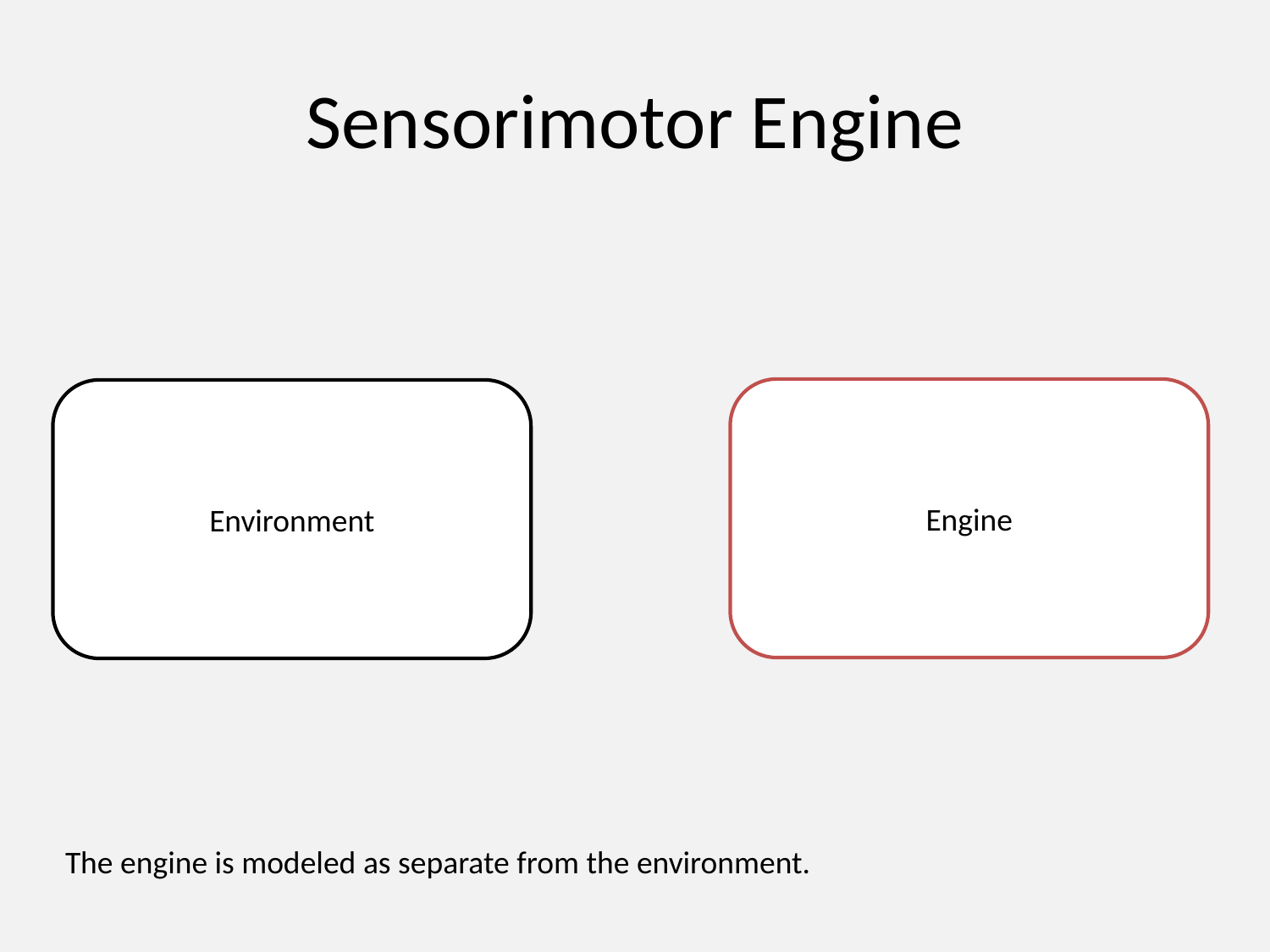

# Sensorimotor Engine
Engine
Environment
The engine is modeled as separate from the environment.